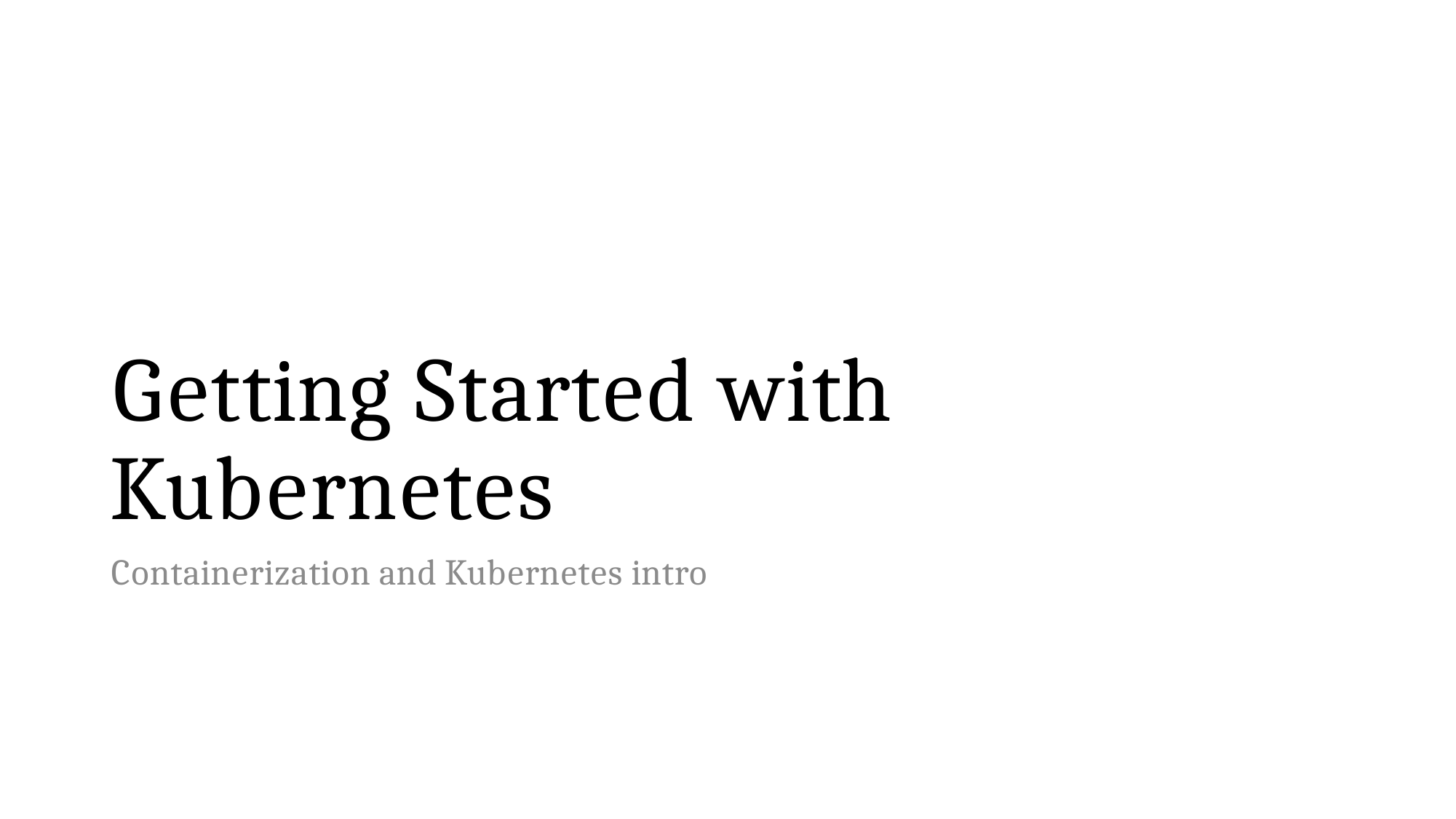

# Getting Started with Kubernetes
Containerization and Kubernetes intro